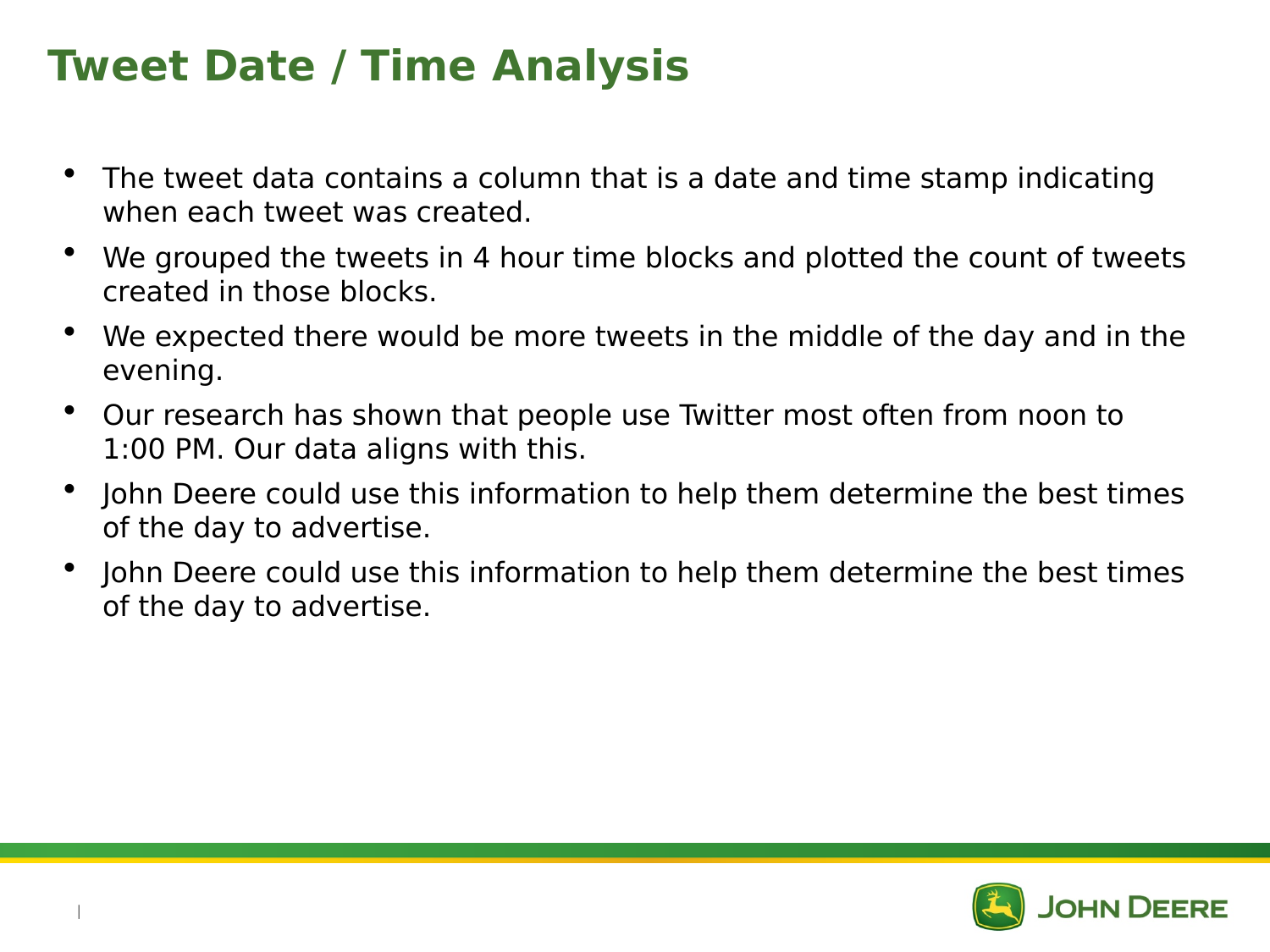

# Tweet Date / Time Analysis
The tweet data contains a column that is a date and time stamp indicating when each tweet was created.
We grouped the tweets in 4 hour time blocks and plotted the count of tweets created in those blocks.
We expected there would be more tweets in the middle of the day and in the evening.
Our research has shown that people use Twitter most often from noon to 1:00 PM. Our data aligns with this.
John Deere could use this information to help them determine the best times of the day to advertise.
John Deere could use this information to help them determine the best times of the day to advertise.